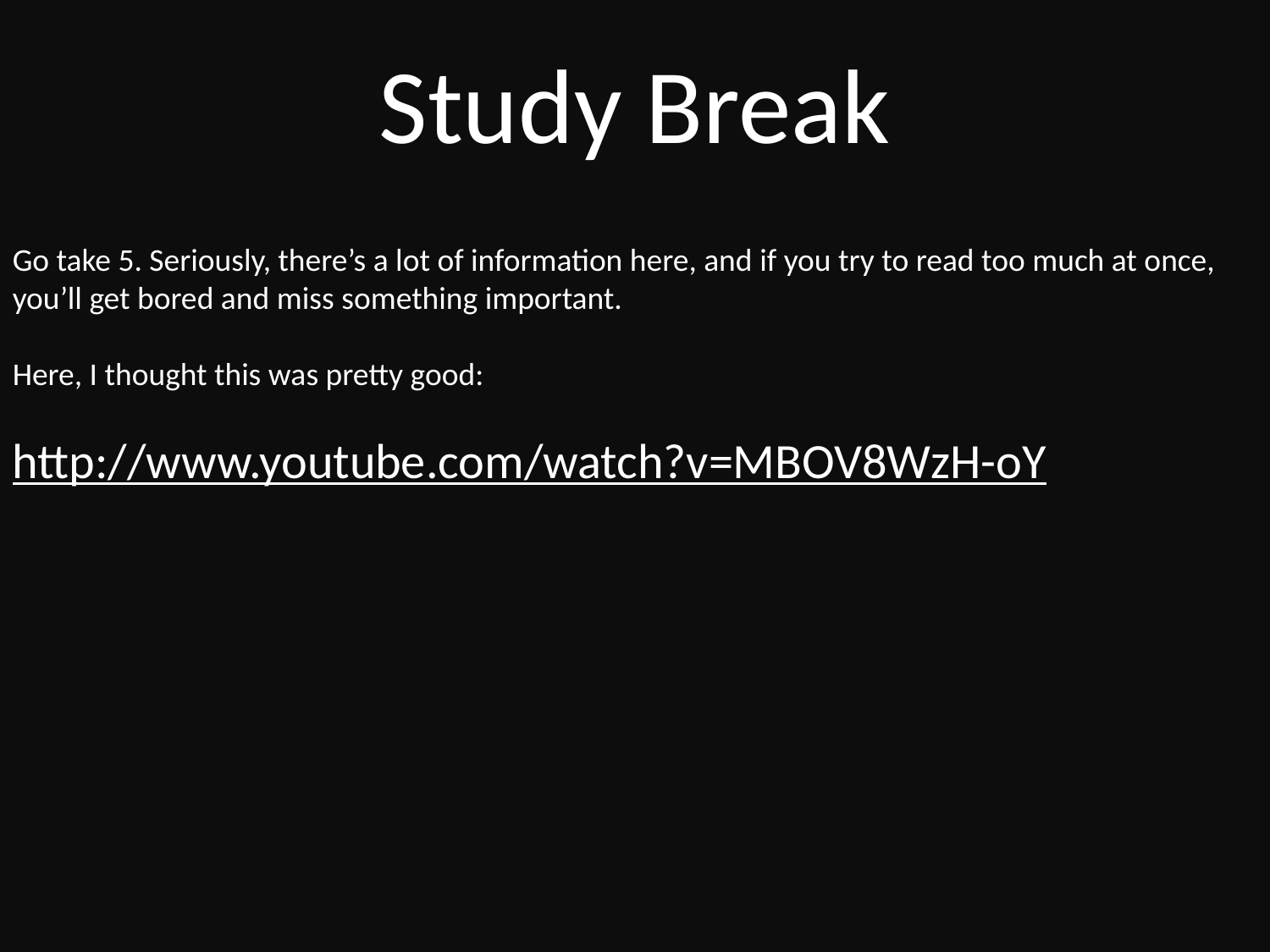

Study Break
Go take 5. Seriously, there’s a lot of information here, and if you try to read too much at once, you’ll get bored and miss something important.

Here, I thought this was pretty good:

http://www.youtube.com/watch?v=MBOV8WzH-oY